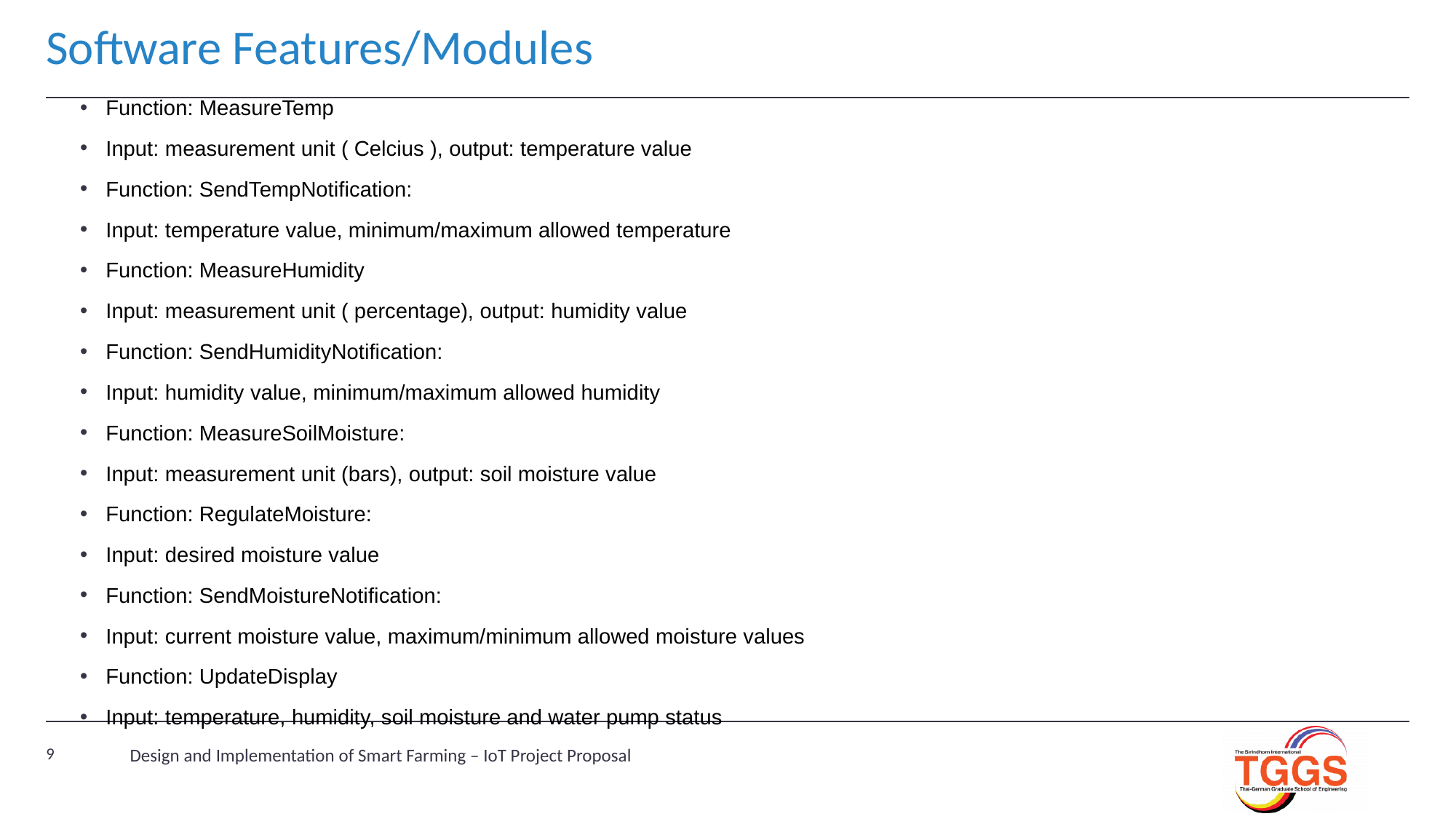

# Software Features/Modules
Function: MeasureTemp
Input: measurement unit ( Celcius ), output: temperature value
Function: SendTempNotification:
Input: temperature value, minimum/maximum allowed temperature
Function: MeasureHumidity
Input: measurement unit ( percentage), output: humidity value
Function: SendHumidityNotification:
Input: humidity value, minimum/maximum allowed humidity
Function: MeasureSoilMoisture:
Input: measurement unit (bars), output: soil moisture value
Function: RegulateMoisture:
Input: desired moisture value
Function: SendMoistureNotification:
Input: current moisture value, maximum/minimum allowed moisture values
Function: UpdateDisplay
Input: temperature, humidity, soil moisture and water pump status

9